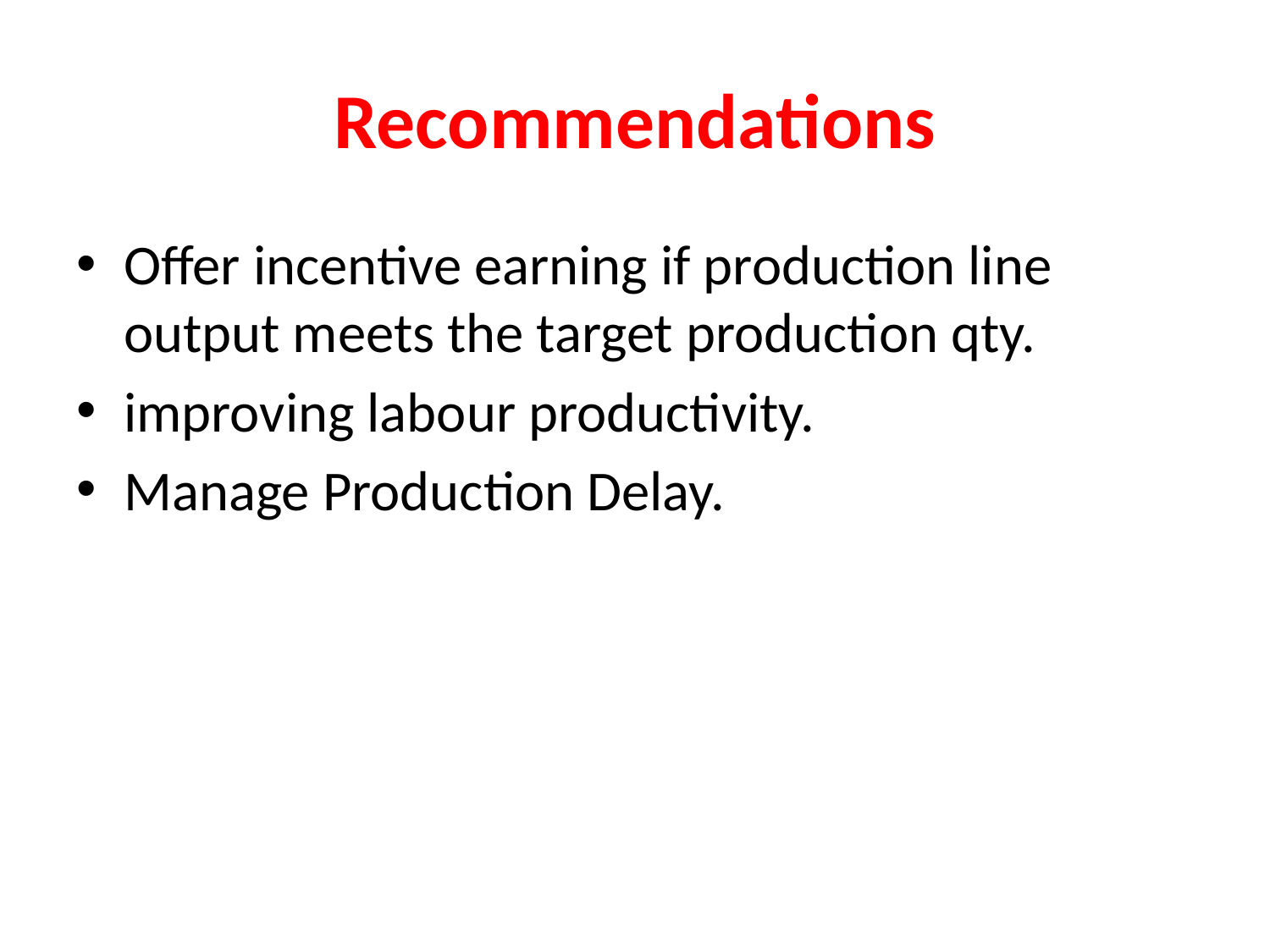

# Recommendations
Offer incentive earning if production line output meets the target production qty.
improving labour productivity.
Manage Production Delay.